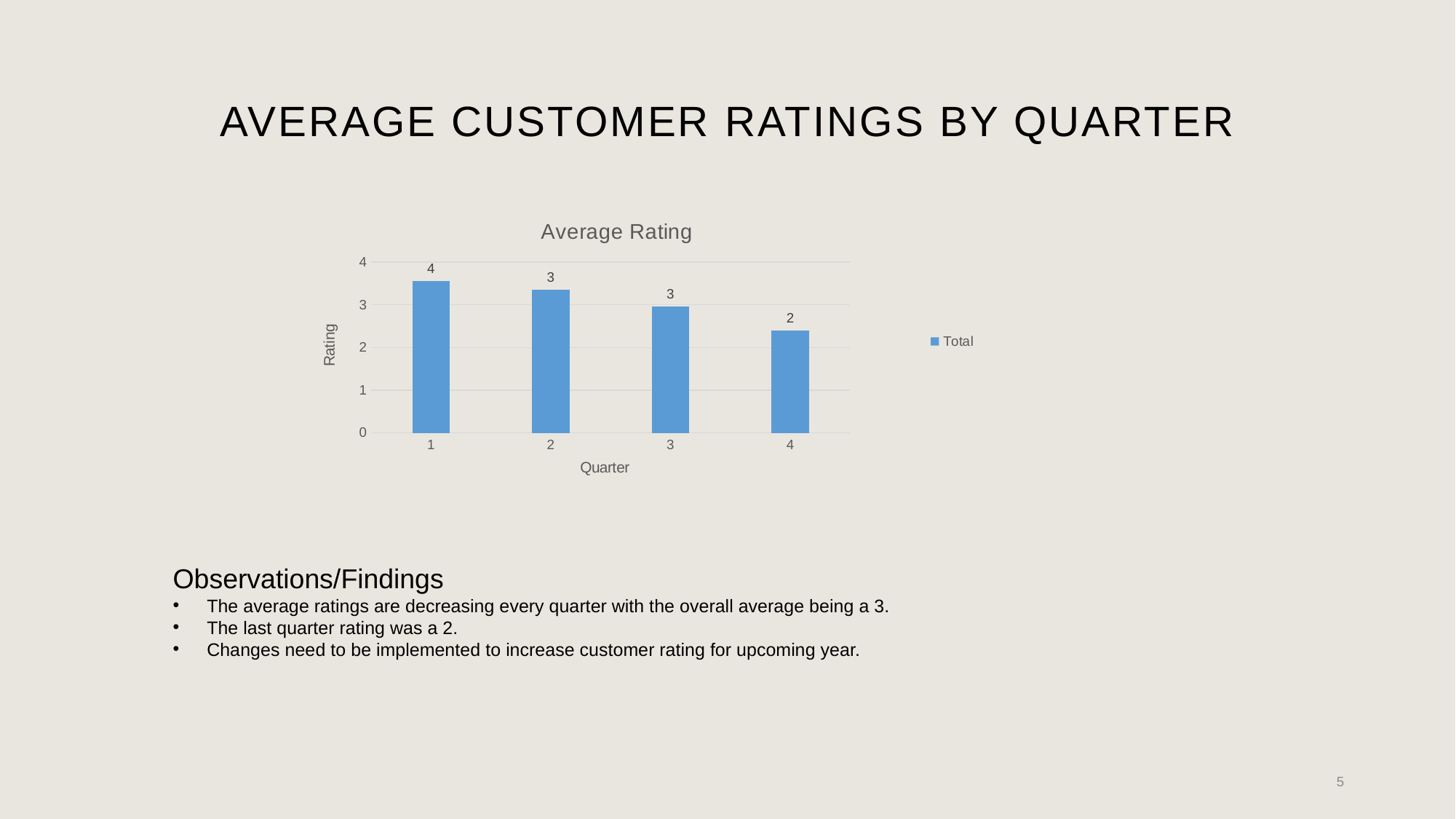

# Average CUSTOMER RATINGS by QUARTER

### Chart: Average Rating

| Category | Total |
|---|---|
| 1 | 3.554838709677419 |
| 2 | 3.354961832061069 |
| 3 | 2.9563318777292578 |
| 4 | 2.3969849246231156 |
Observations/Findings
The average ratings are decreasing every quarter with the overall average being a 3.
The last quarter rating was a 2.
Changes need to be implemented to increase customer rating for upcoming year.
5